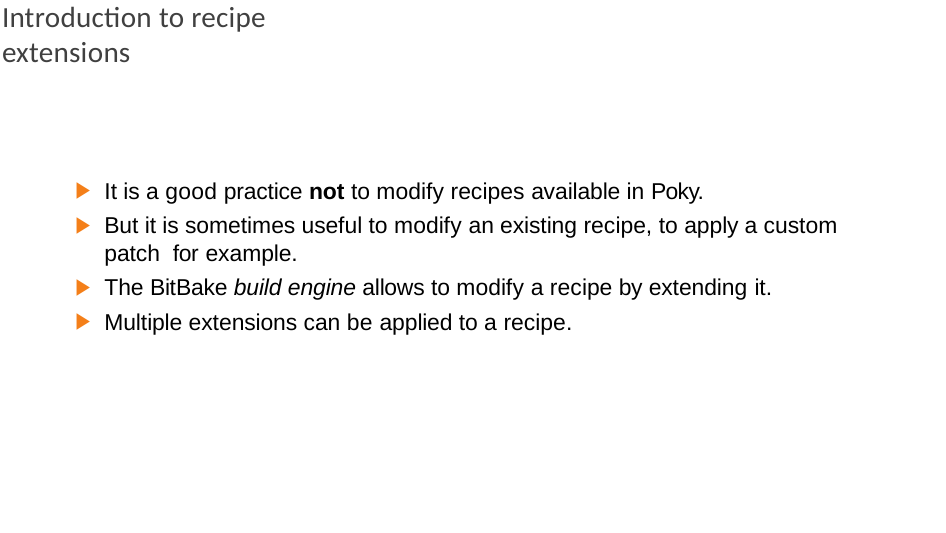

# Introduction to recipe extensions
It is a good practice not to modify recipes available in Poky.
But it is sometimes useful to modify an existing recipe, to apply a custom patch  for example.
The BitBake build engine allows to modify a recipe by extending it.
Multiple extensions can be applied to a recipe.
96/300
Remake by Mao Huynh